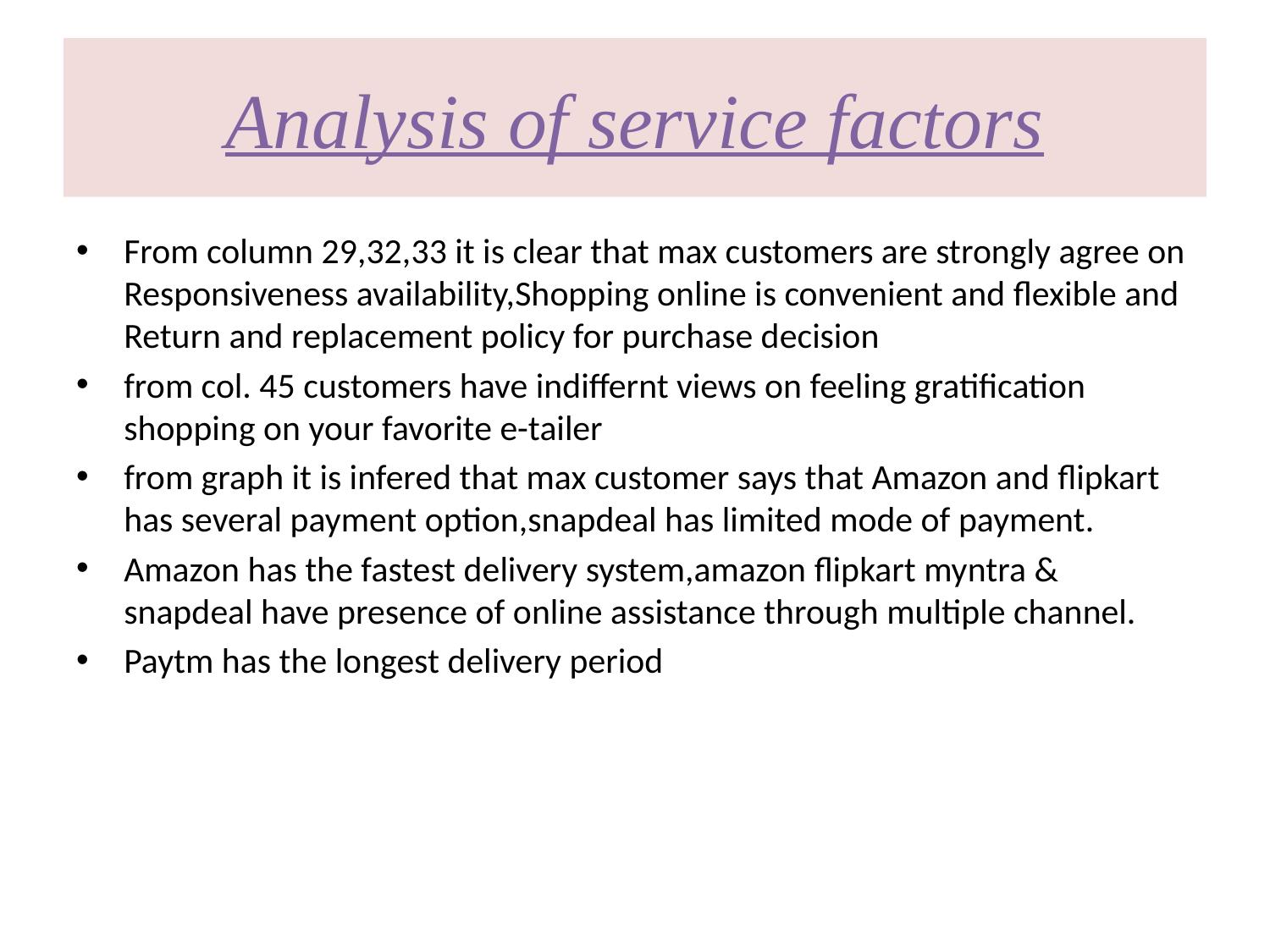

# Analysis of service factors
From column 29,32,33 it is clear that max customers are strongly agree on Responsiveness availability,Shopping online is convenient and flexible and  Return and replacement policy for purchase decision
from col. 45 customers have indiffernt views on feeling gratification shopping on your favorite e-tailer
from graph it is infered that max customer says that Amazon and flipkart has several payment option,snapdeal has limited mode of payment.
Amazon has the fastest delivery system,amazon flipkart myntra & snapdeal have presence of online assistance through multiple channel.
Paytm has the longest delivery period